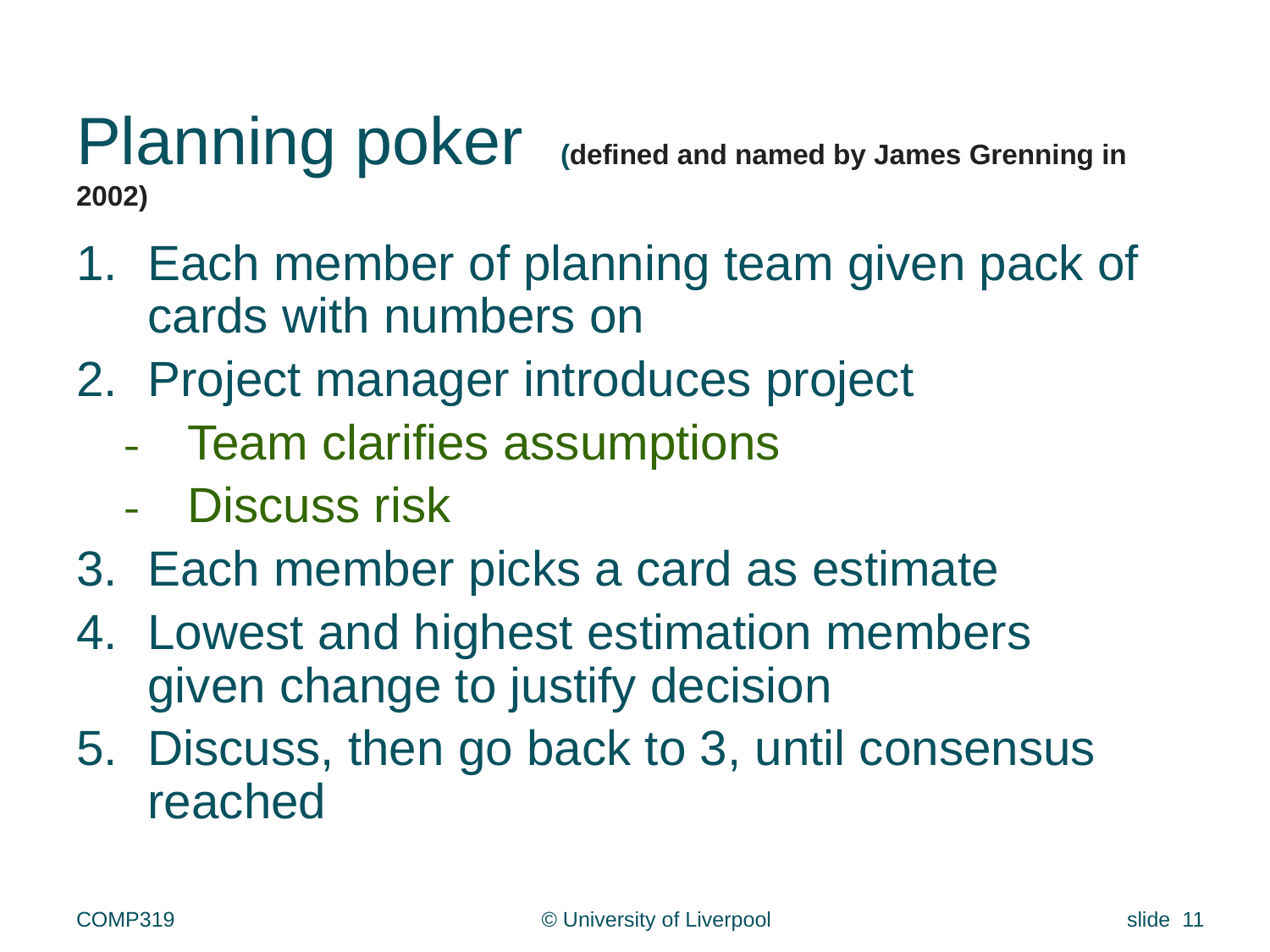

# Planning poker  (defined and named by James Grenning in 2002)
Each member of planning team given pack of cards with numbers on
Project manager introduces project
Team clarifies assumptions
Discuss risk
Each member picks a card as estimate
Lowest and highest estimation members given change to justify decision
Discuss, then go back to 3, until consensus reached

COMP319
© University of Liverpool
slide  11